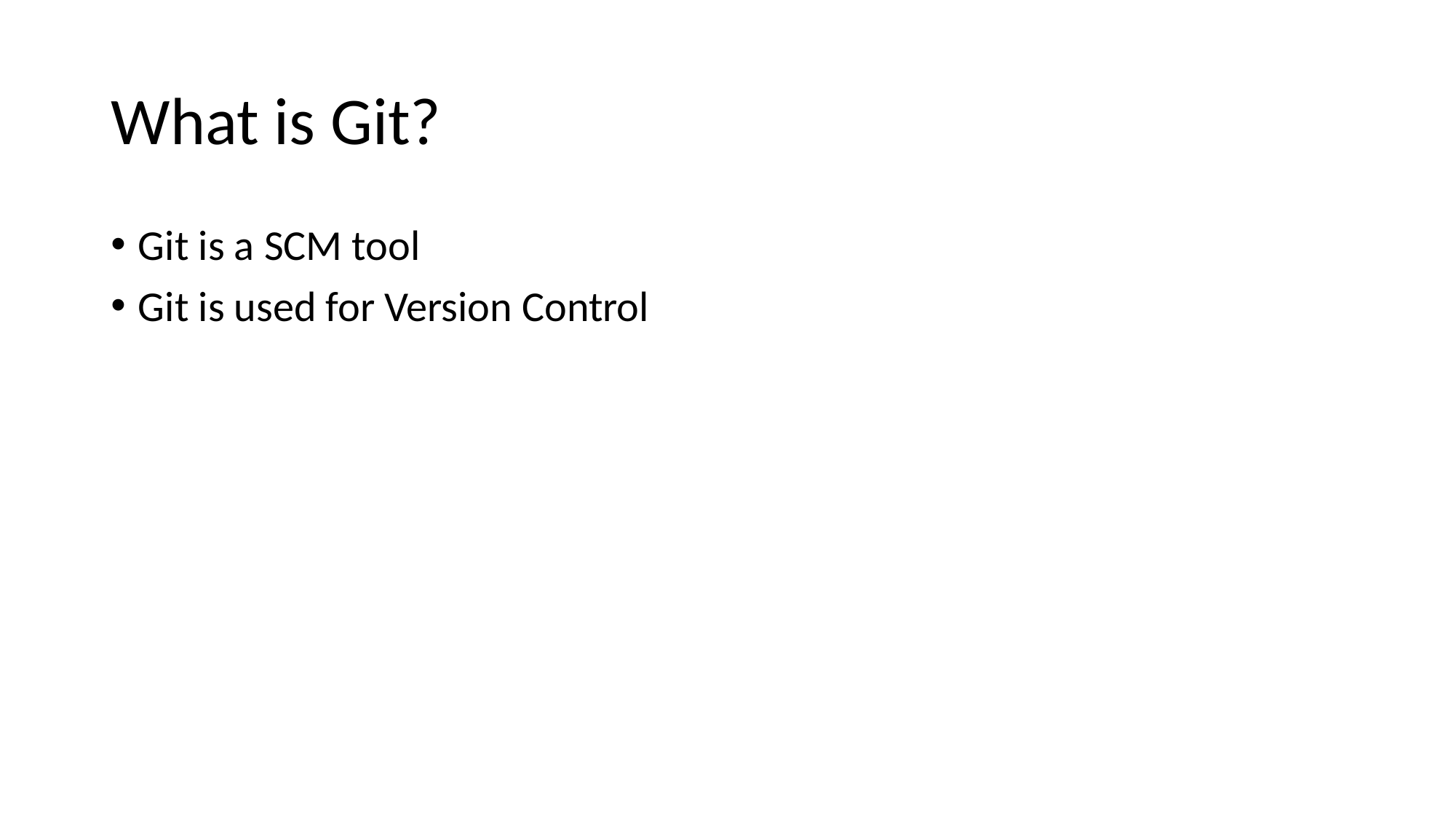

# What is Git?
Git is a SCM tool
Git is used for Version Control